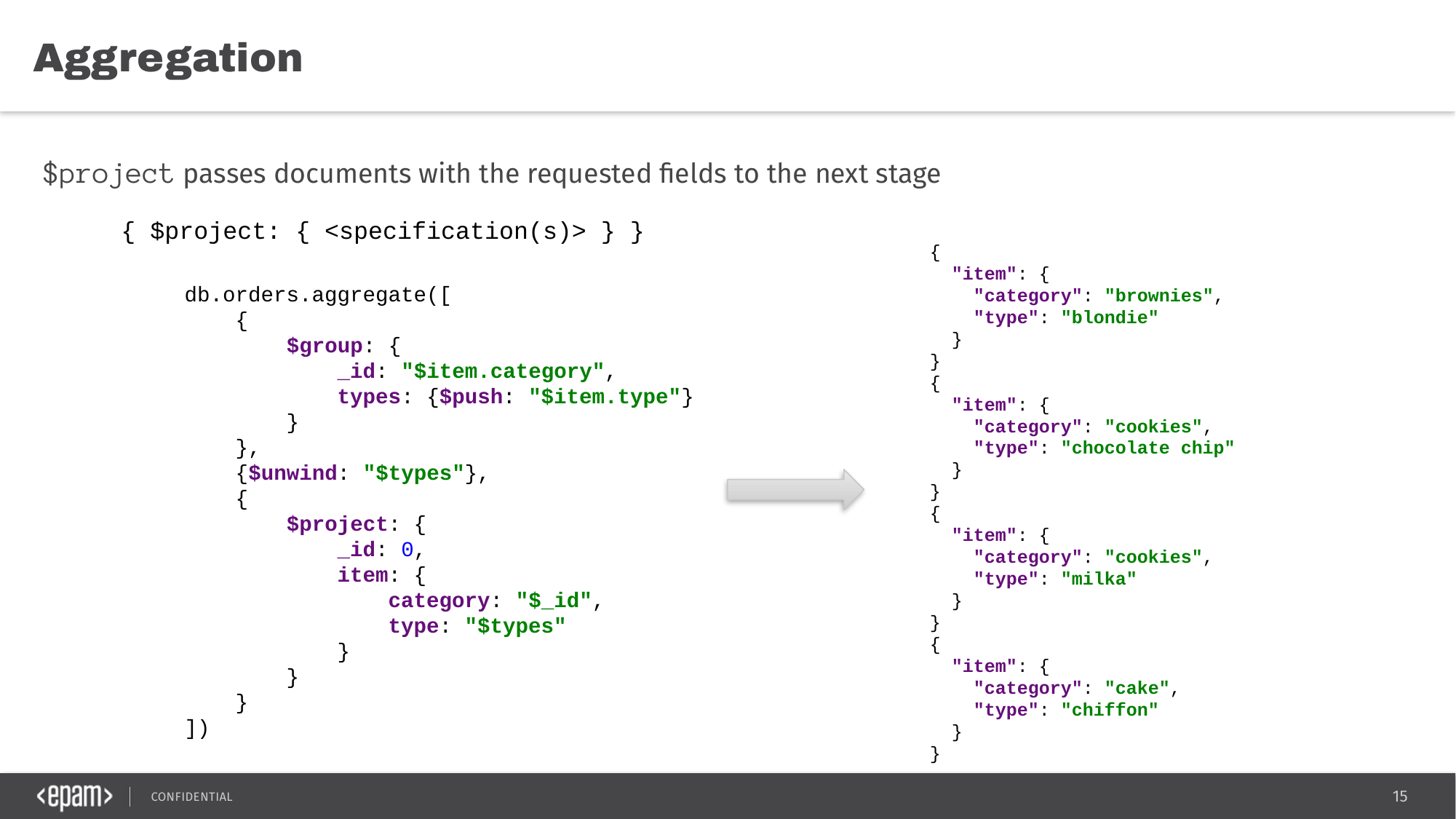

Aggregation

$project passes documents with the requested fields to the next stage
{ $project: { <specification(s)> } }
{
  "item": {
    "category": "brownies",
    "type": "blondie"
  }
}
{
  "item": {
    "category": "cookies",
    "type": "chocolate chip"
  }
}
{
  "item": {
    "category": "cookies",
    "type": "milka"
  }
}
{
  "item": {
    "category": "cake",
    "type": "chiffon"
  }
}
db.orders.aggregate([
    {
        $group: {
            _id: "$item.category",
            types: {$push: "$item.type"}
        }
    },
    {$unwind: "$types"},
    {
        $project: {
            _id: 0,
            item: {
                category: "$_id",
                type: "$types"
            }
        }
    }
])